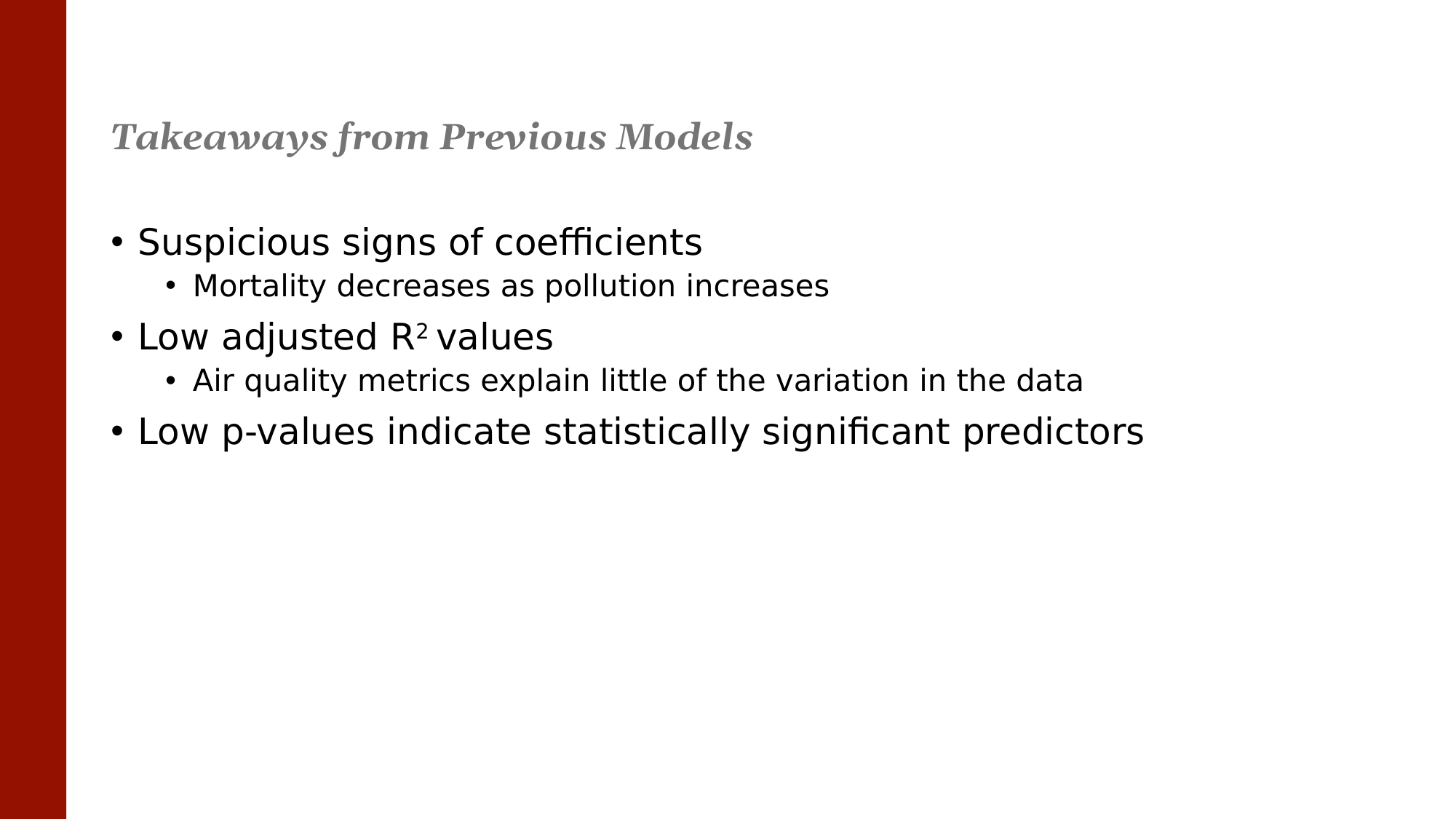

# Takeaways from Previous Models
Suspicious signs of coefficients
Mortality decreases as pollution increases
Low adjusted R2 values
Air quality metrics explain little of the variation in the data
Low p-values indicate statistically significant predictors